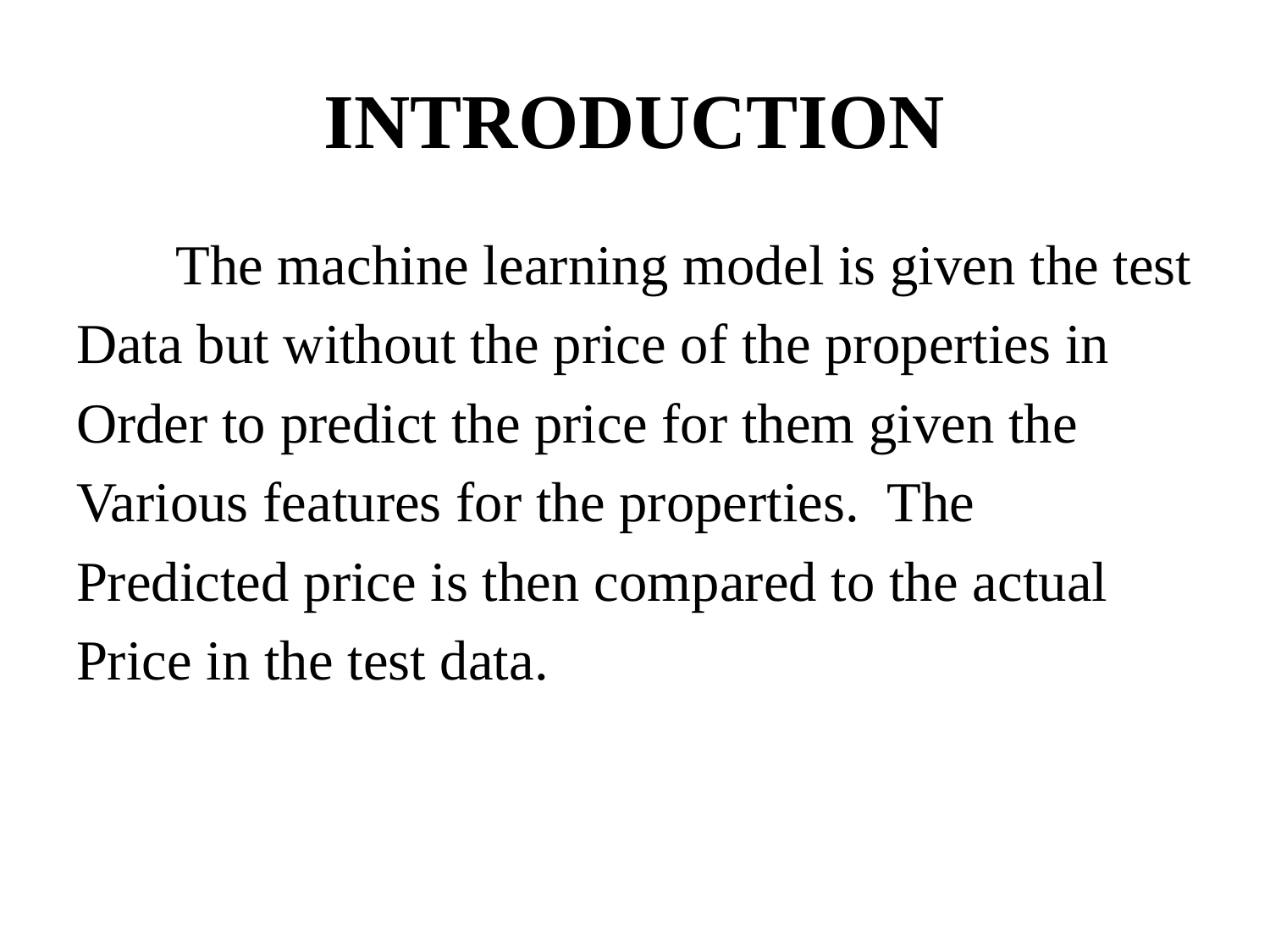

# INTRODUCTION
       The machine learning model is given the test
Data but without the price of the properties in
Order to predict the price for them given the
Various features for the properties.  The
Predicted price is then compared to the actual
Price in the test data.